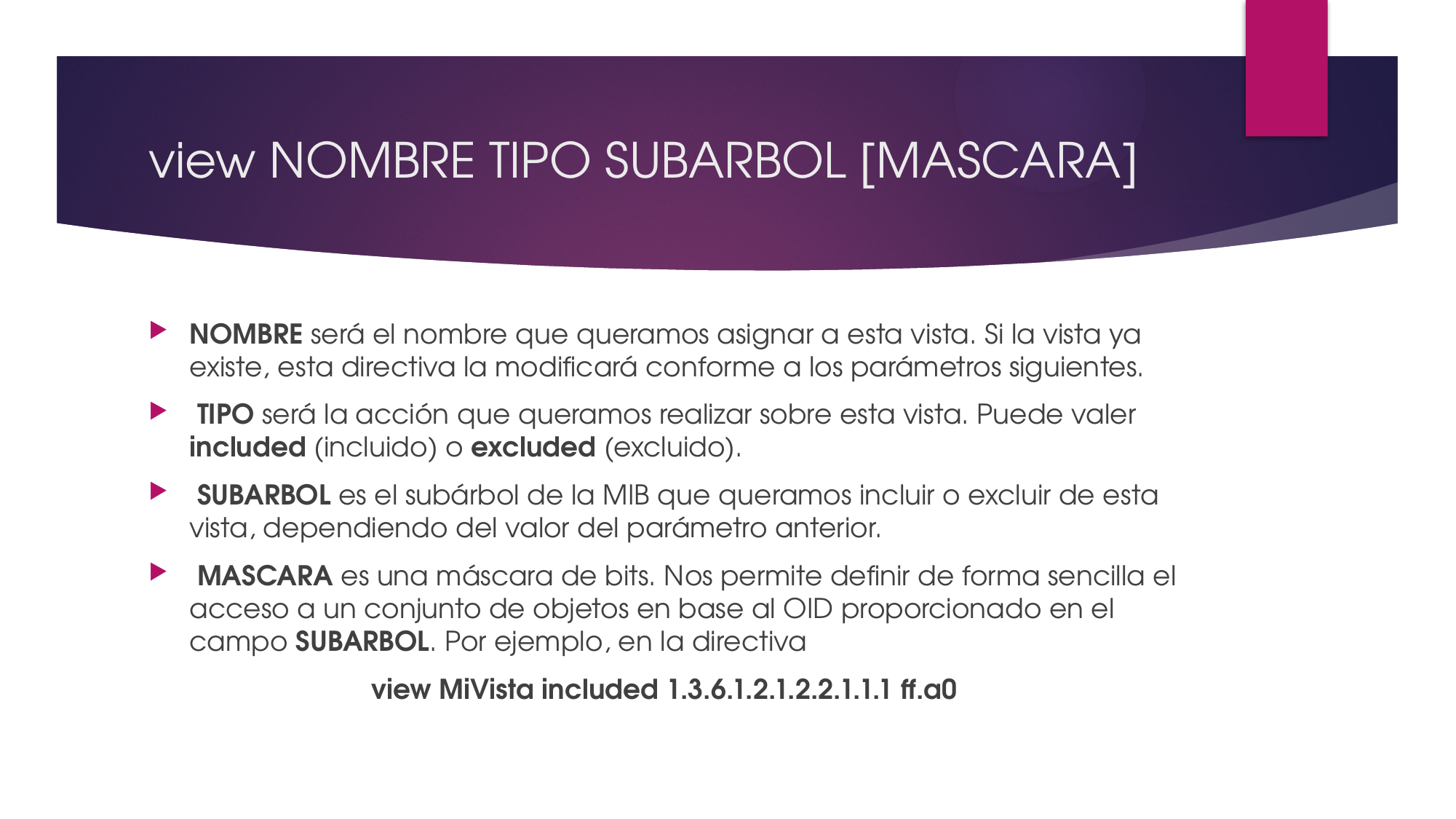

# view NOMBRE TIPO SUBARBOL [MASCARA]
NOMBRE será el nombre que queramos asignar a esta vista. Si la vista ya existe, esta directiva la modificará conforme a los parámetros siguientes.
 TIPO será la acción que queramos realizar sobre esta vista. Puede valer included (incluido) o excluded (excluido).
 SUBARBOL es el subárbol de la MIB que queramos incluir o excluir de esta vista, dependiendo del valor del parámetro anterior.
 MASCARA es una máscara de bits. Nos permite definir de forma sencilla el acceso a un conjunto de objetos en base al OID proporcionado en el campo SUBARBOL. Por ejemplo, en la directiva
view MiVista included 1.3.6.1.2.1.2.2.1.1.1 ff.a0